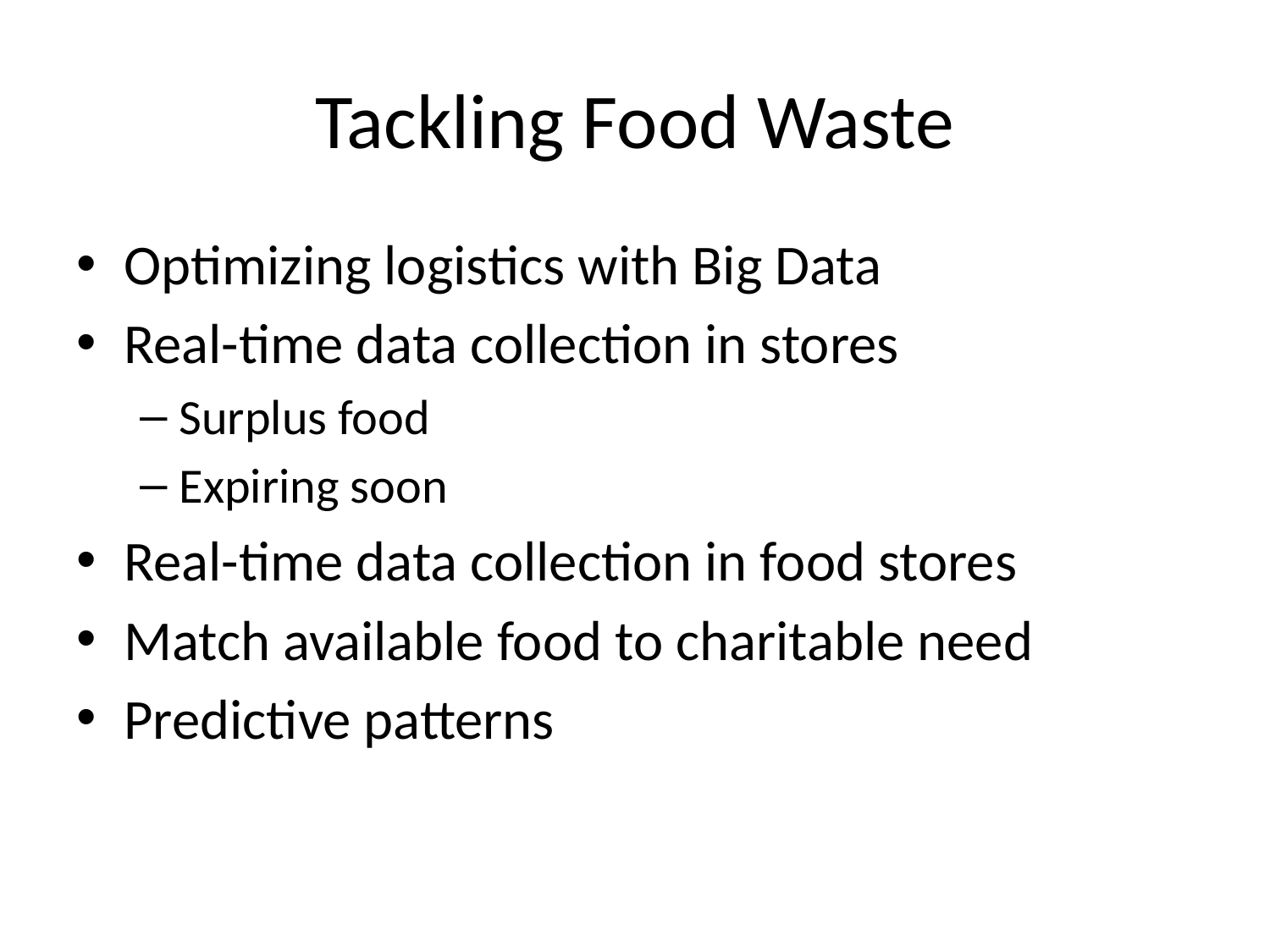

# Tackling Food Waste
Optimizing logistics with Big Data
Real-time data collection in stores
Surplus food
Expiring soon
Real-time data collection in food stores
Match available food to charitable need
Predictive patterns